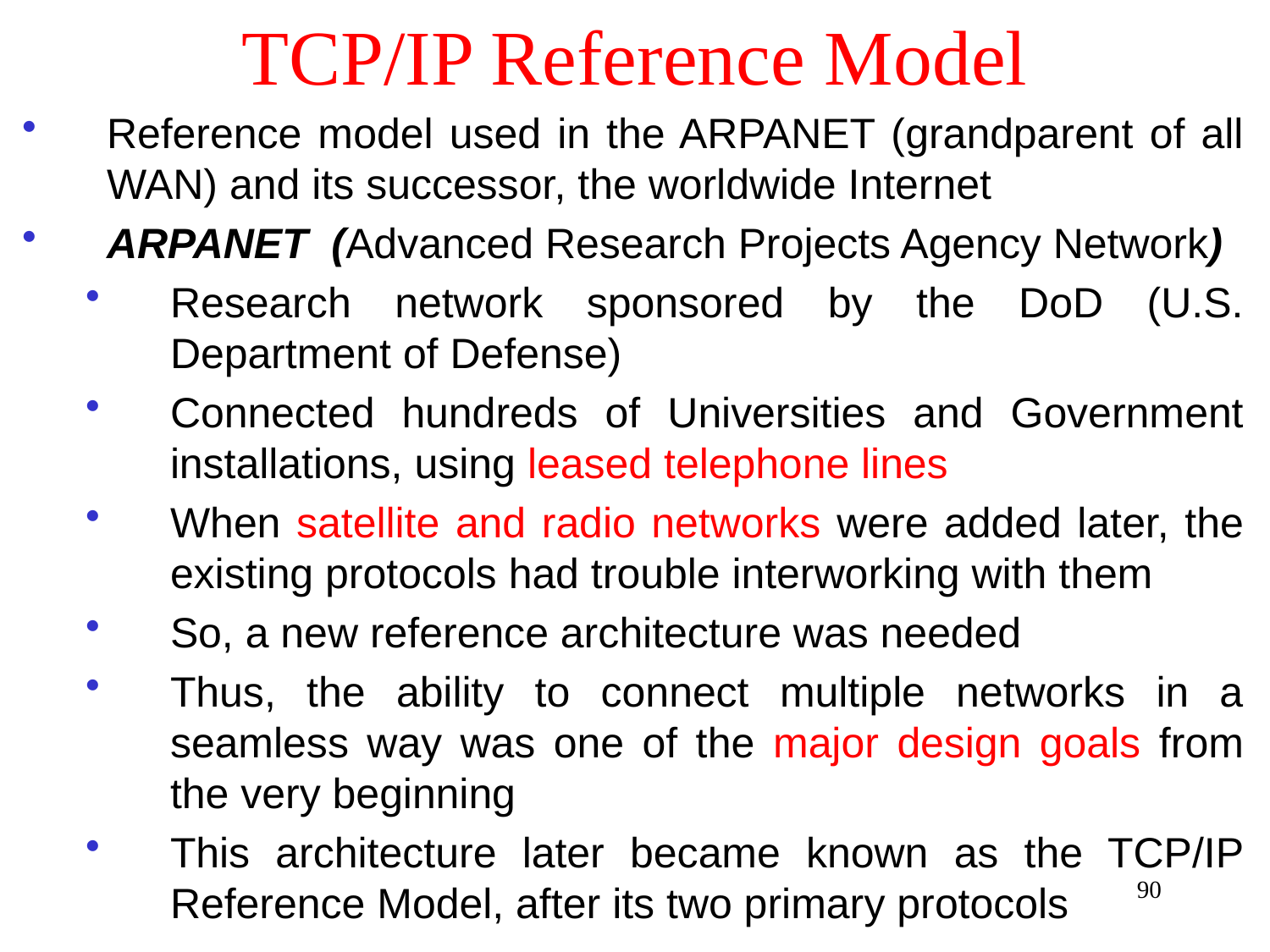

# TCP/IP Reference Model
Reference model used in the ARPANET (grandparent of all WAN) and its successor, the worldwide Internet
ARPANET  (Advanced Research Projects Agency Network)
Research network sponsored by the DoD (U.S. Department of Defense)
Connected hundreds of Universities and Government installations, using leased telephone lines
When satellite and radio networks were added later, the existing protocols had trouble interworking with them
So, a new reference architecture was needed
Thus, the ability to connect multiple networks in a seamless way was one of the major design goals from the very beginning
This architecture later became known as the TCP/IP Reference Model, after its two primary protocols

90